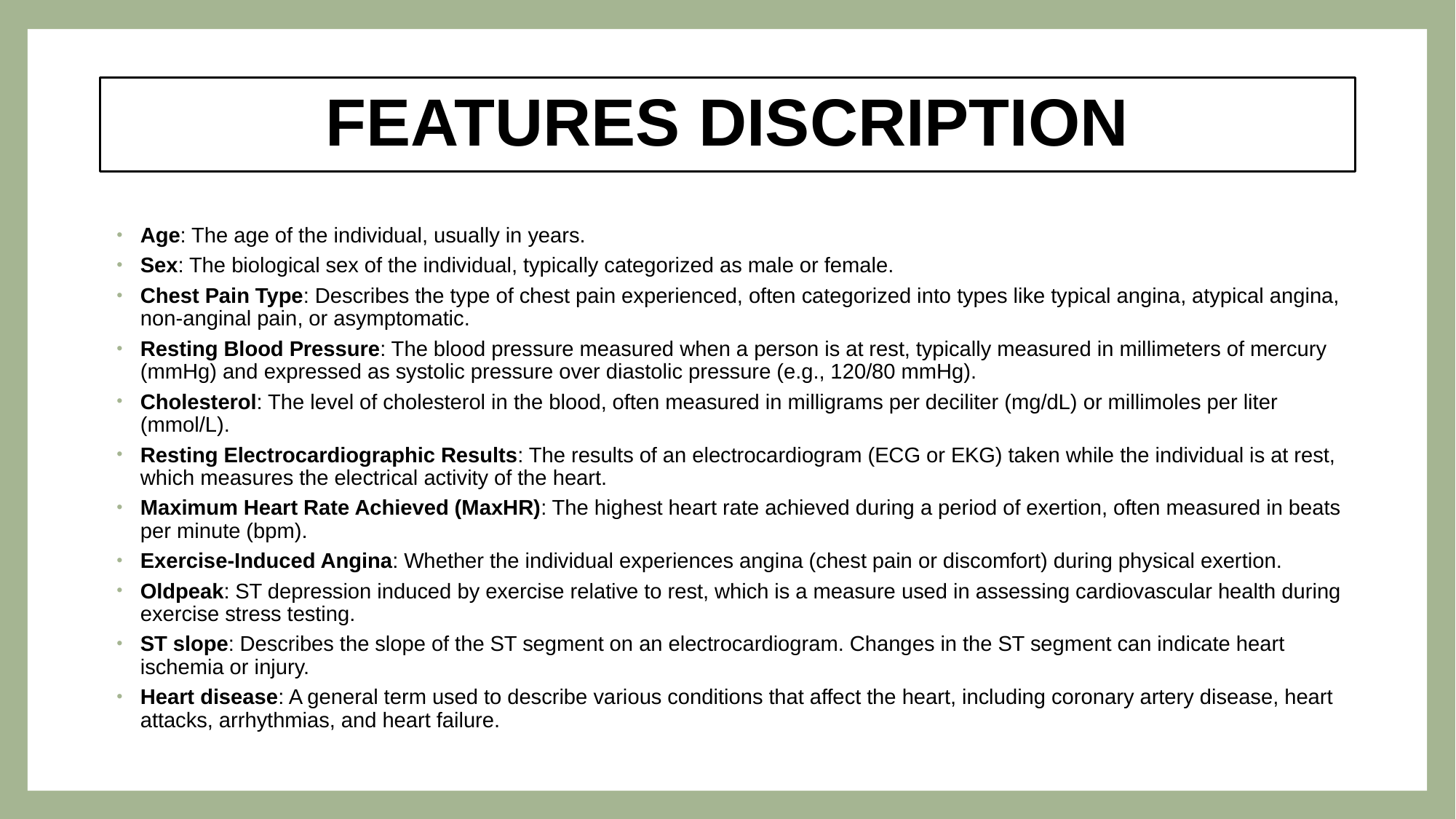

# FEATURES DISCRIPTION

Age: The age of the individual, usually in years.
Sex: The biological sex of the individual, typically categorized as male or female.
Chest Pain Type: Describes the type of chest pain experienced, often categorized into types like typical angina, atypical angina, non-anginal pain, or asymptomatic.
Resting Blood Pressure: The blood pressure measured when a person is at rest, typically measured in millimeters of mercury (mmHg) and expressed as systolic pressure over diastolic pressure (e.g., 120/80 mmHg).
Cholesterol: The level of cholesterol in the blood, often measured in milligrams per deciliter (mg/dL) or millimoles per liter (mmol/L).
Resting Electrocardiographic Results: The results of an electrocardiogram (ECG or EKG) taken while the individual is at rest, which measures the electrical activity of the heart.
Maximum Heart Rate Achieved (MaxHR): The highest heart rate achieved during a period of exertion, often measured in beats per minute (bpm).
Exercise-Induced Angina: Whether the individual experiences angina (chest pain or discomfort) during physical exertion.
Oldpeak: ST depression induced by exercise relative to rest, which is a measure used in assessing cardiovascular health during exercise stress testing.
ST slope: Describes the slope of the ST segment on an electrocardiogram. Changes in the ST segment can indicate heart ischemia or injury.
Heart disease: A general term used to describe various conditions that affect the heart, including coronary artery disease, heart attacks, arrhythmias, and heart failure.